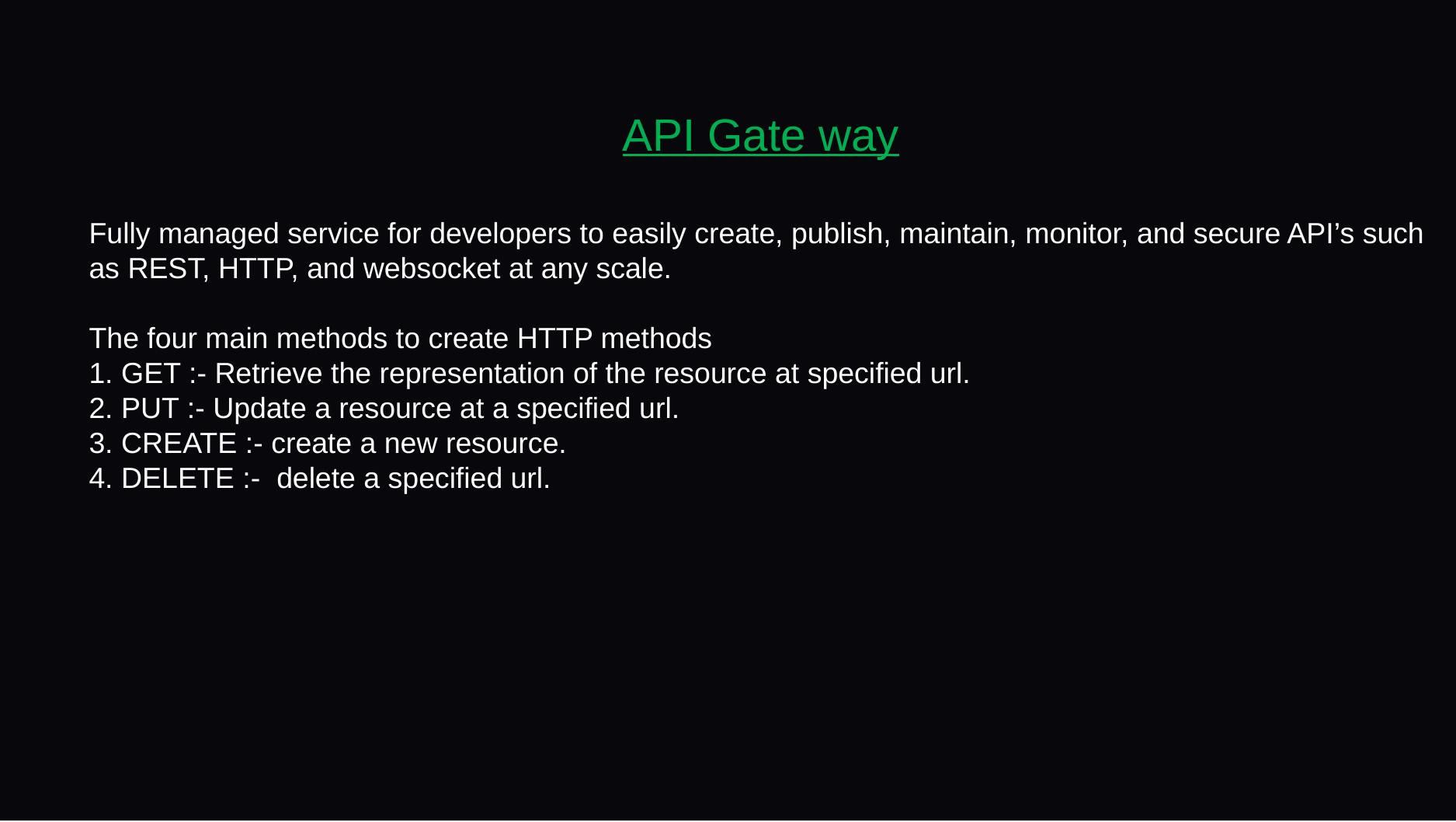

API Gate way

Fully managed service for developers to easily create, publish, maintain, monitor, and secure API’s such
as REST, HTTP, and websocket at any scale.

The four main methods to create HTTP methods
1. GET :- Retrieve the representation of the resource at specified url.
2. PUT :- Update a resource at a specified url.
3. CREATE :- create a new resource.
4. DELETE :-  delete a specified url.